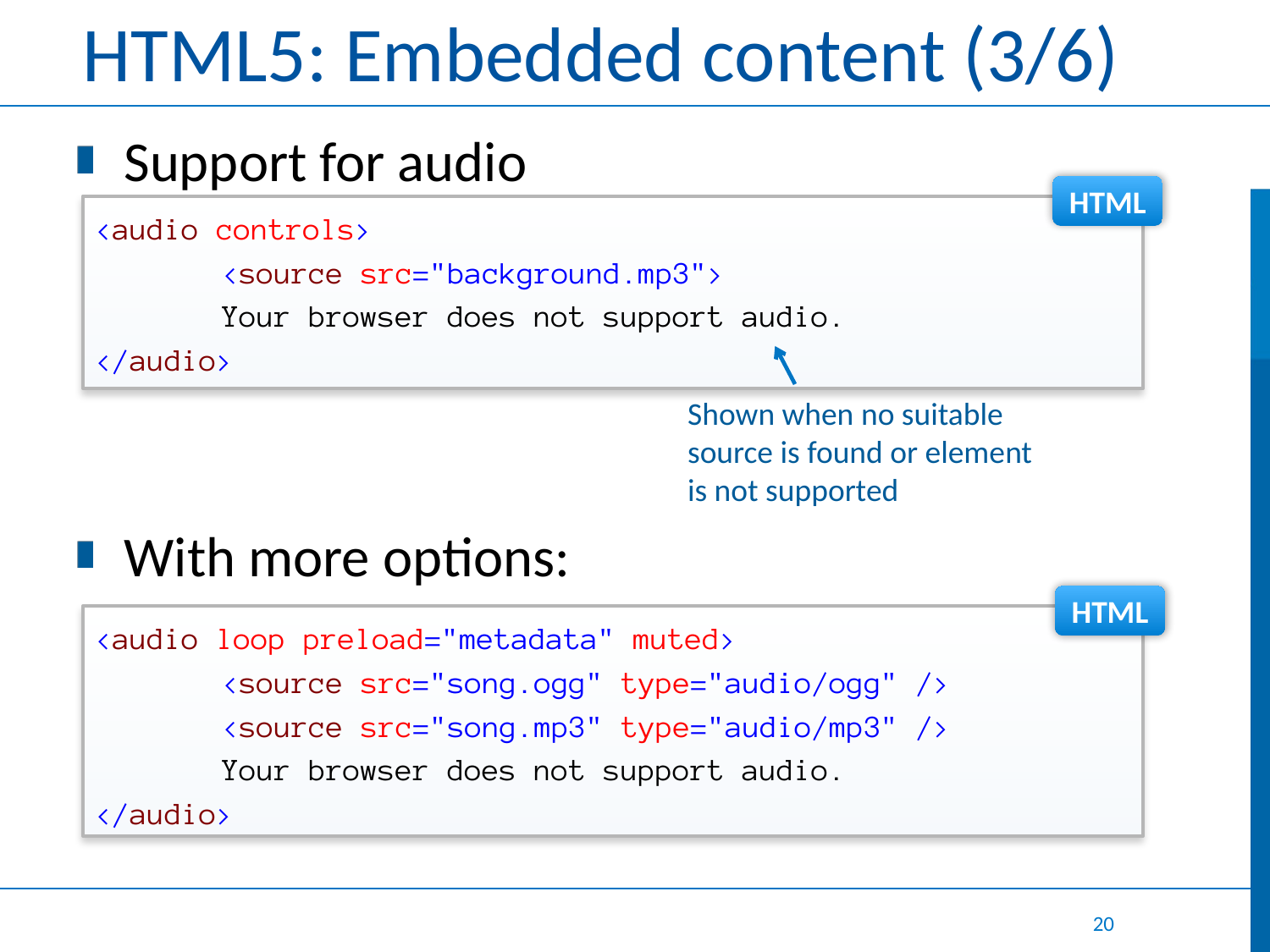

# HTML5: Embedded content (3/6)
Support for audio

With more options:
HTML
<audio controls>
	<source src="background.mp3">
	Your browser does not support audio.
</audio>
Shown when no suitable source is found or element is not supported
HTML
<audio loop preload="metadata" muted>
	<source src="song.ogg" type="audio/ogg" />
	<source src="song.mp3" type="audio/mp3" />
	Your browser does not support audio.
</audio>
20